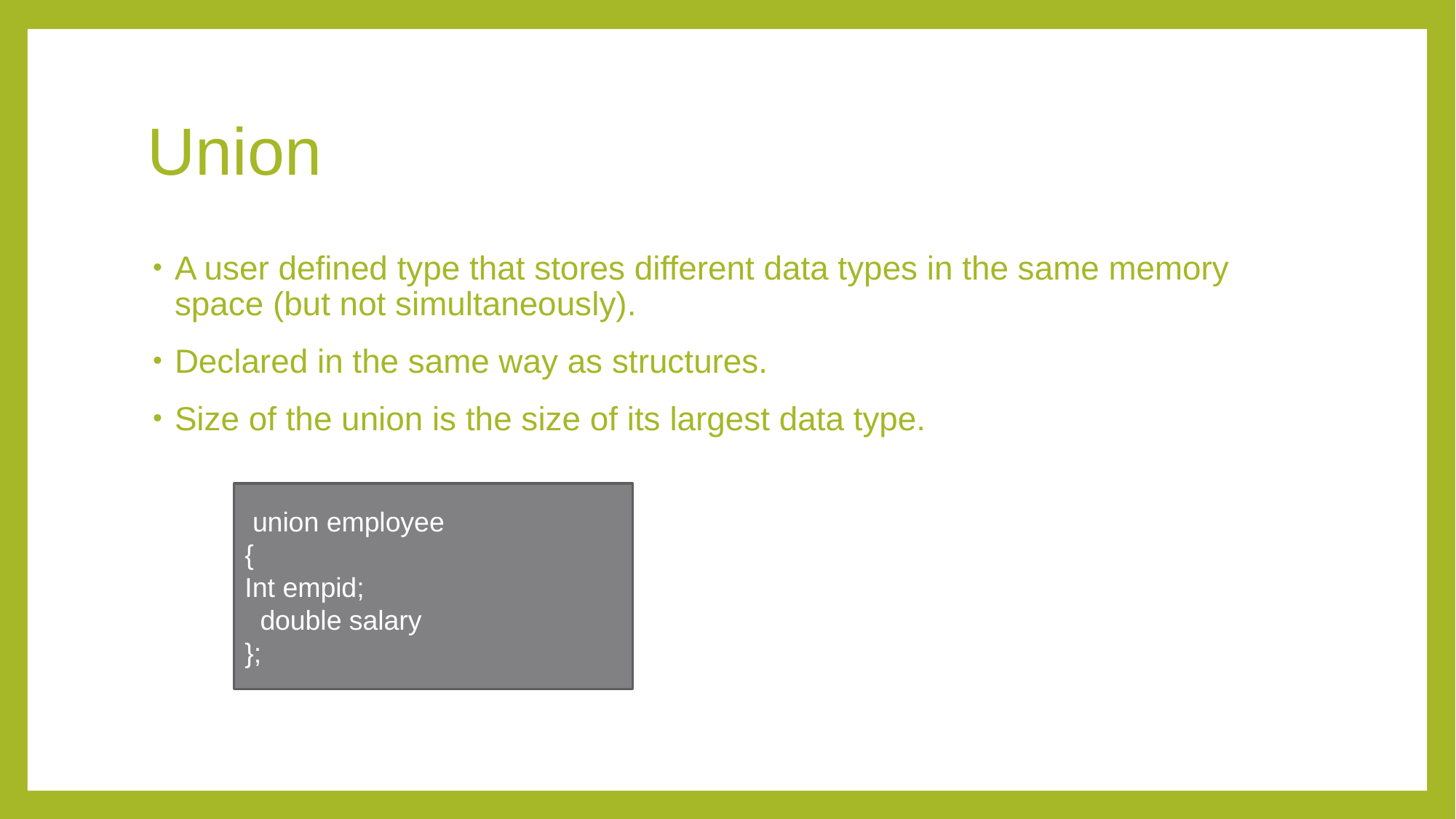

# Union
A user defined type that stores different data types in the same memory space (but not simultaneously).
Declared in the same way as structures.
Size of the union is the size of its largest data type.
 union employee
{
Int empid;
  double salary
};